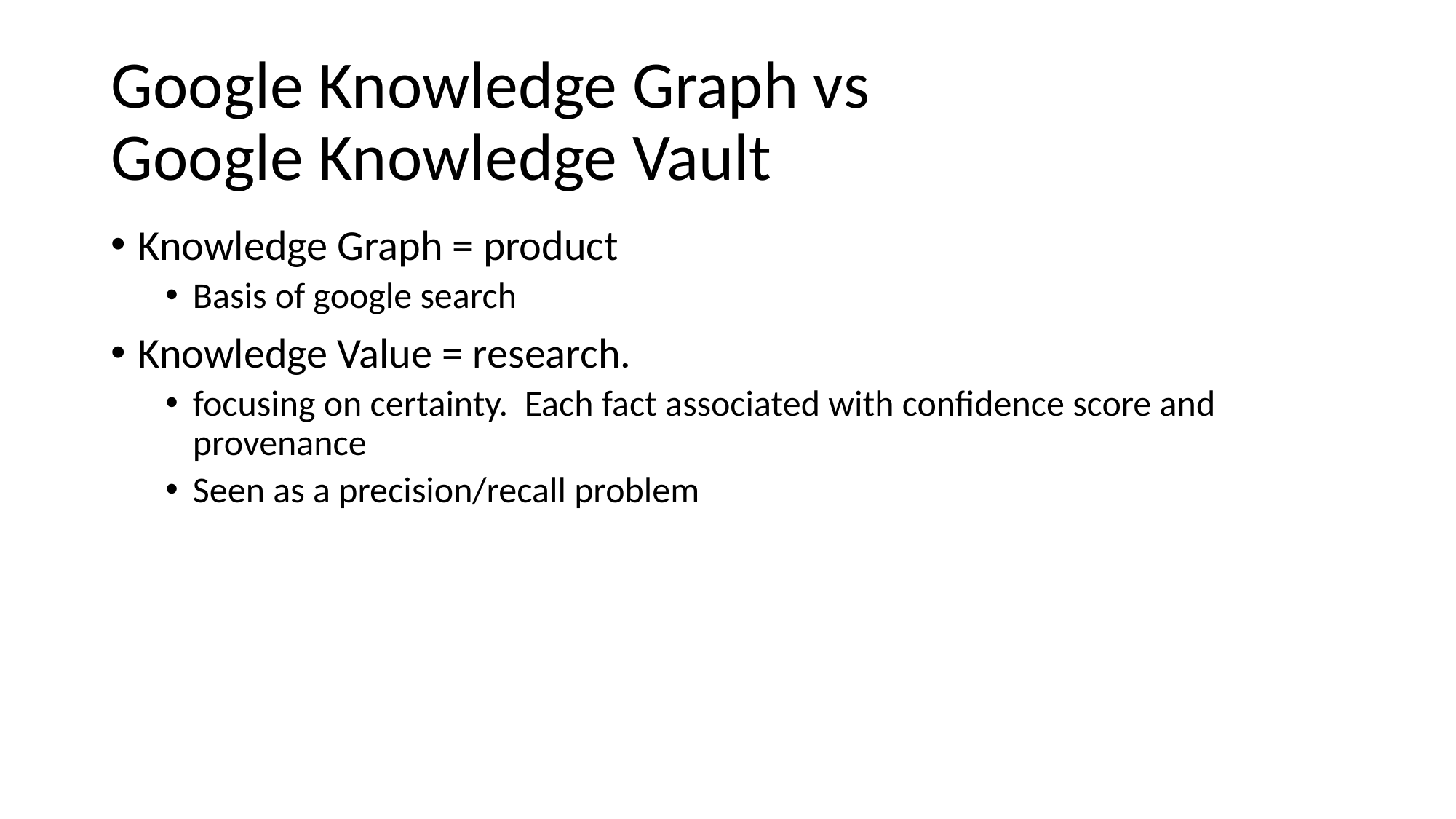

# Google Knowledge Graph vs Google Knowledge Vault
Knowledge Graph = product
Basis of google search
Knowledge Value = research.
focusing on certainty.  Each fact associated with confidence score and provenance
Seen as a precision/recall problem